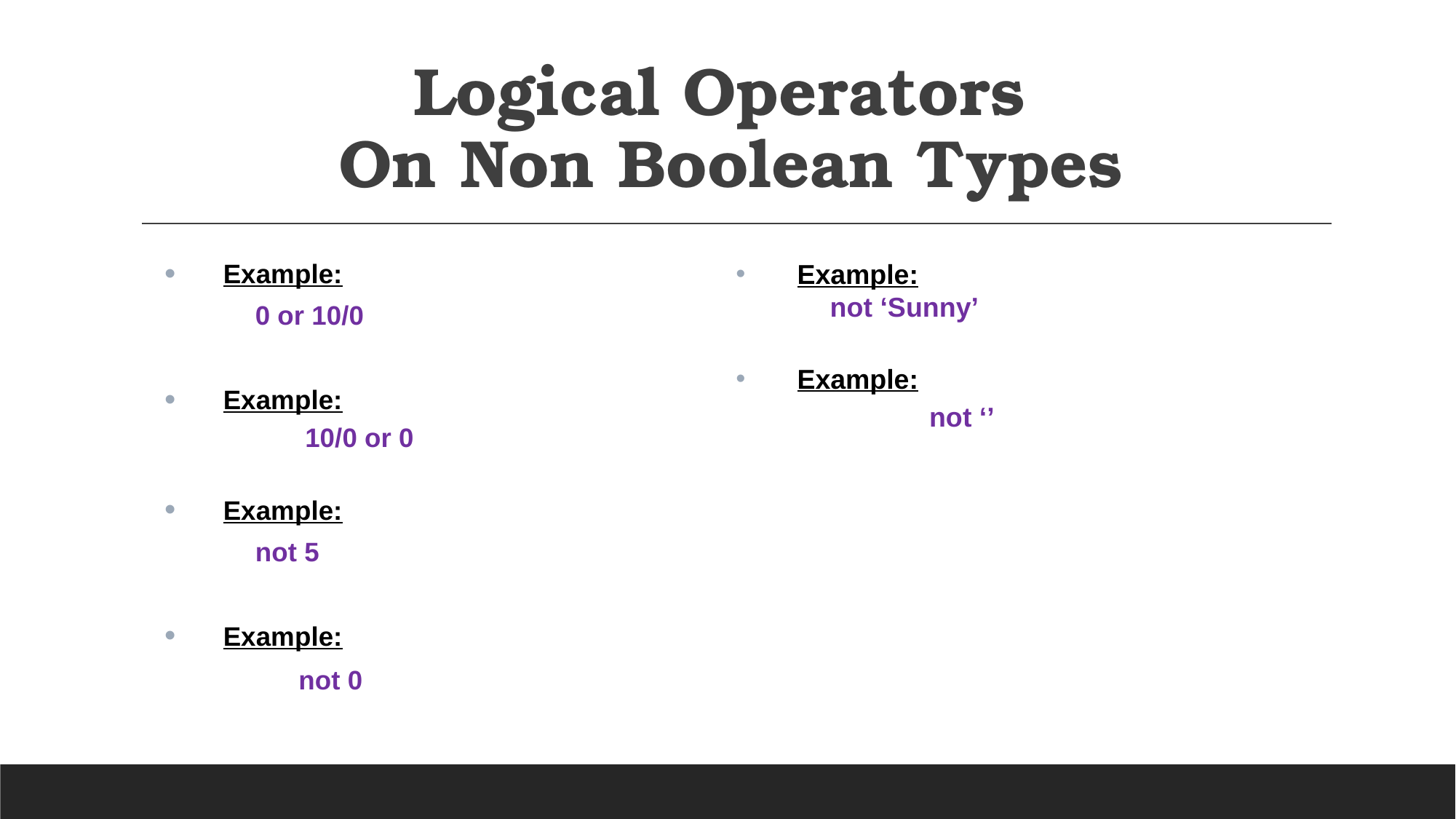

# Logical Operators On Non Boolean Types
Example:
	0 or 10/0

Example:
	   10/0 or 0

Example:
	not 5

Example:
                  not 0

Example:
	not ‘Sunny’

Example:
		   not ‘’